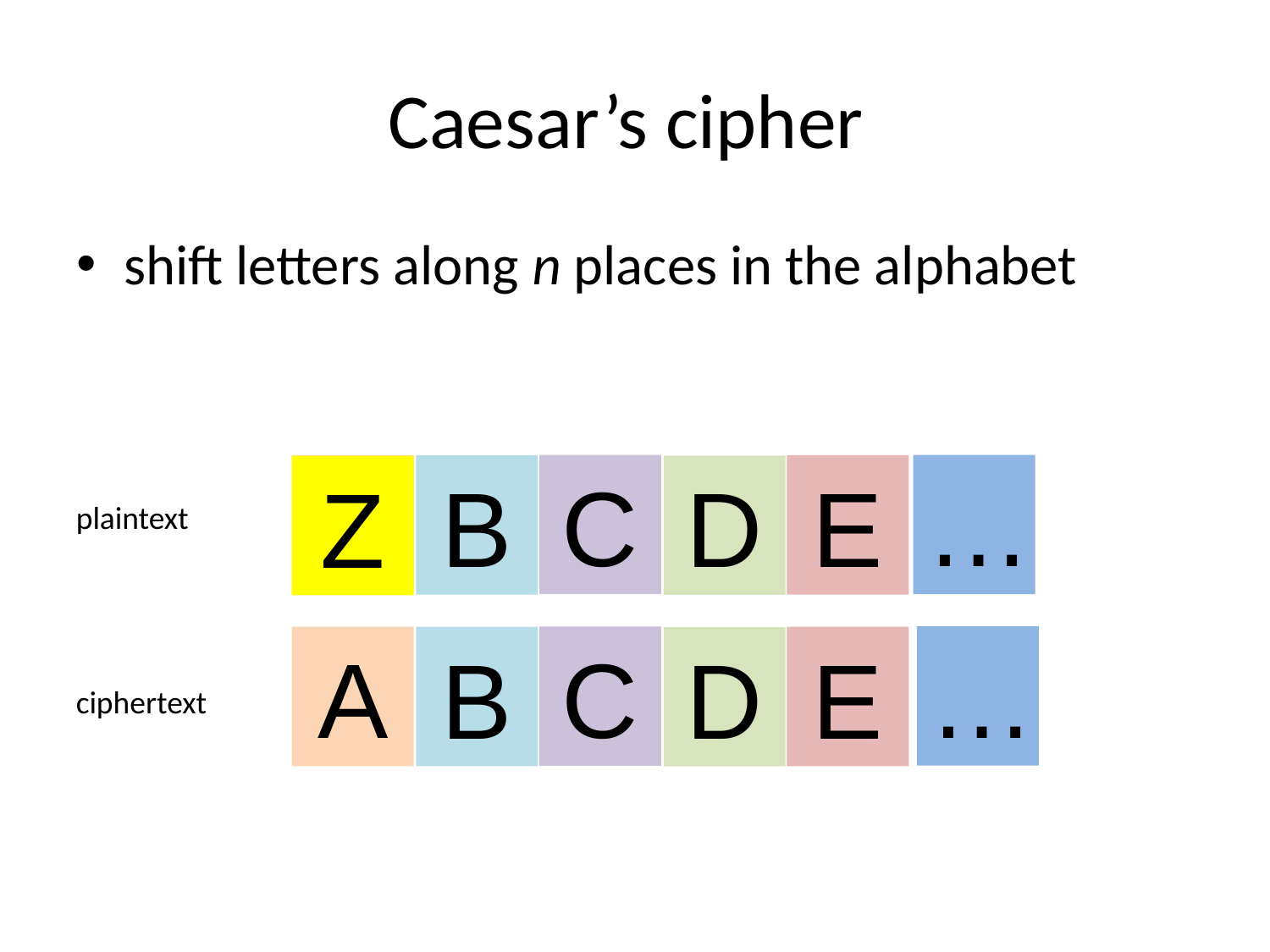

# Caesar’s cipher
shift letters along n places in the alphabet

C
A
B
E
D
…
Z
plaintext
…
C
A
B
E
D
ciphertext